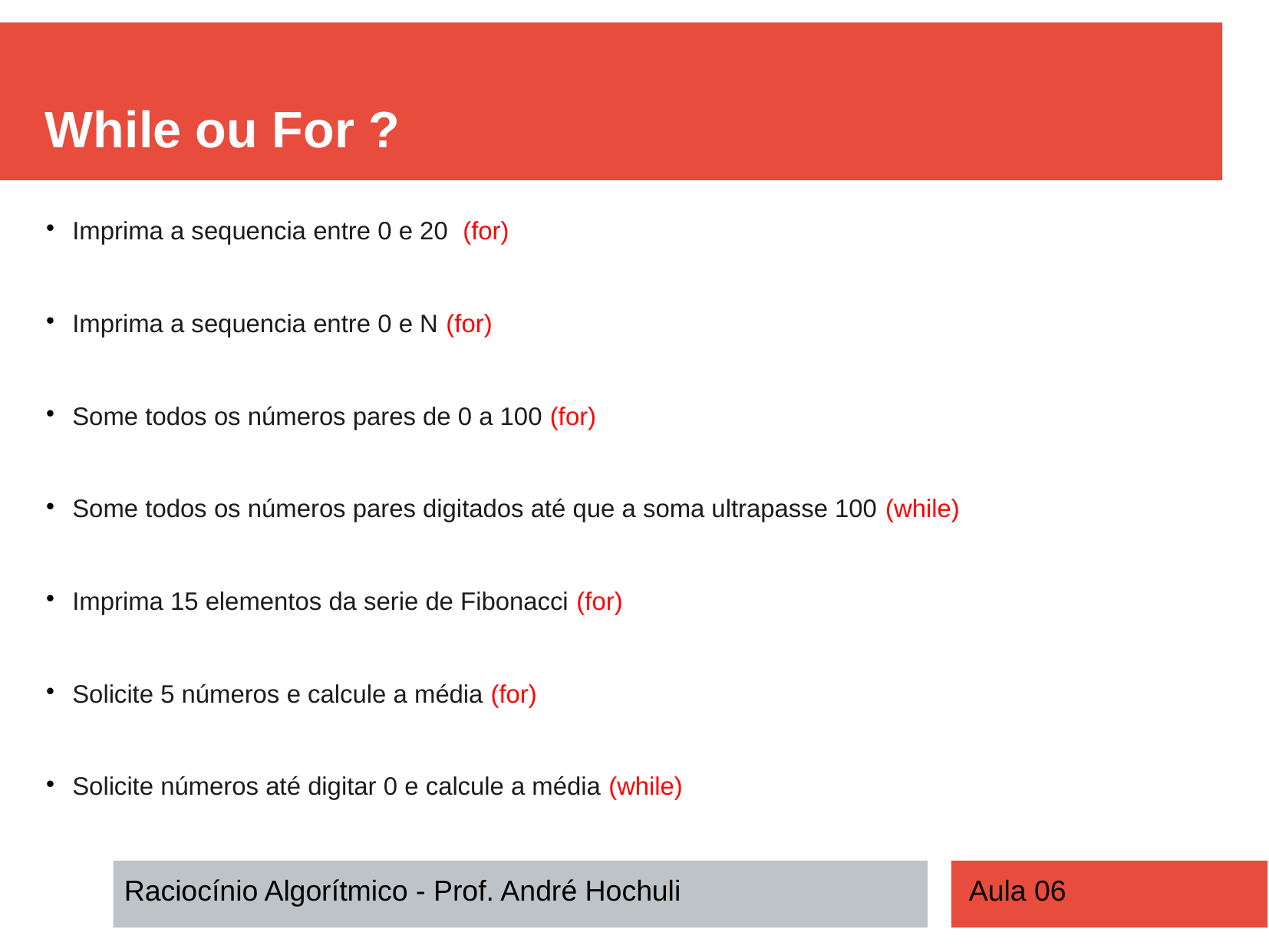

While ou For ?
Imprima a sequencia entre 0 e 20  (for)

Imprima a sequencia entre 0 e N (for)

Some todos os números pares de 0 a 100 (for)

Some todos os números pares digitados até que a soma ultrapasse 100 (while)

Imprima 15 elementos da serie de Fibonacci (for)

Solicite 5 números e calcule a média (for)

Solicite números até digitar 0 e calcule a média (while)

Raciocínio Algorítmico - Prof. André Hochuli
Aula 06